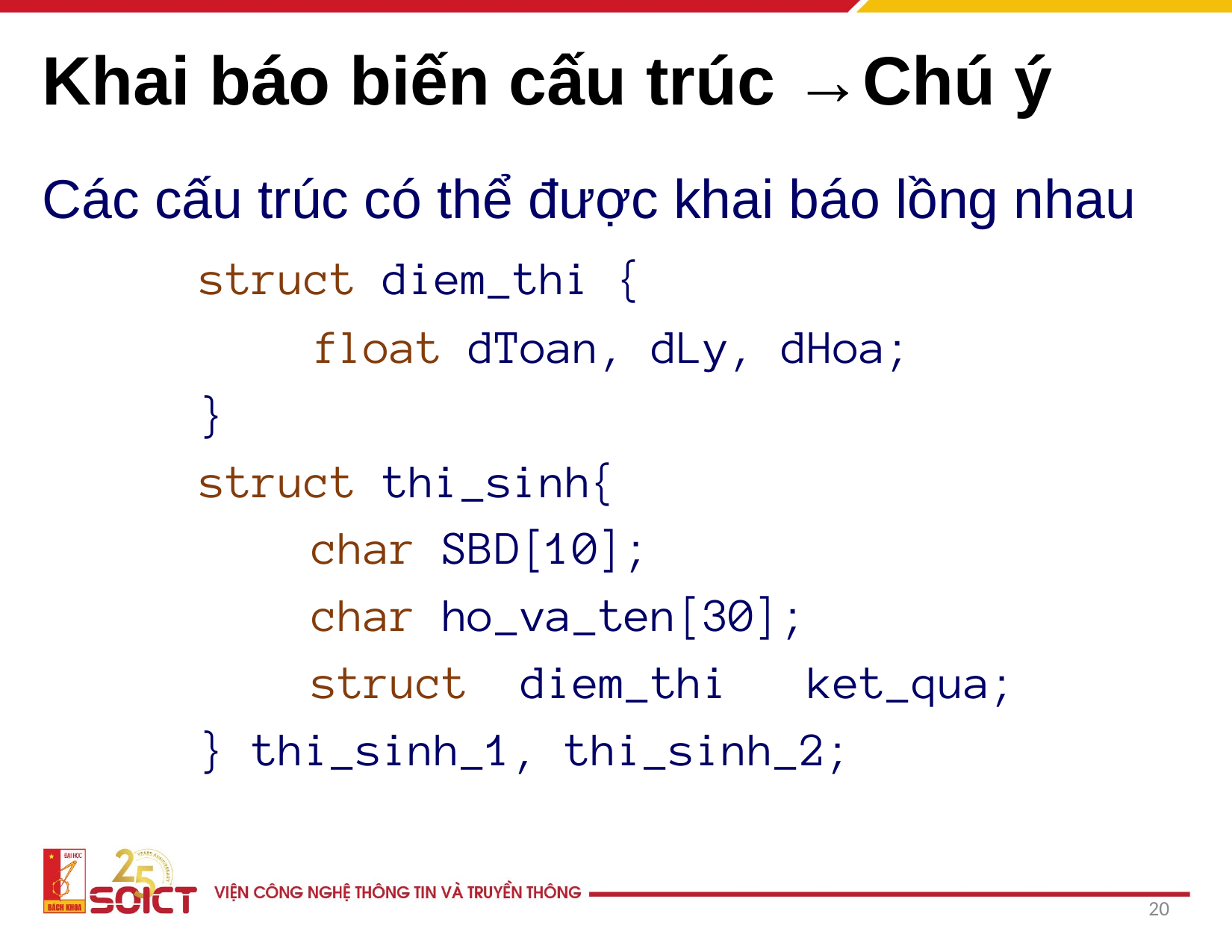

# Khai báo biến cấu trúc →Chú ý
Các cấu trúc có thể được khai báo lồng nhau
		struct diem_thi {
			float dToan, dLy, dHoa;
		}
		struct thi_sinh{
			char SBD[10];
			char ho_va_ten[30];
			struct  diem_thi   ket_qua;
		} thi_sinh_1, thi_sinh_2;

20